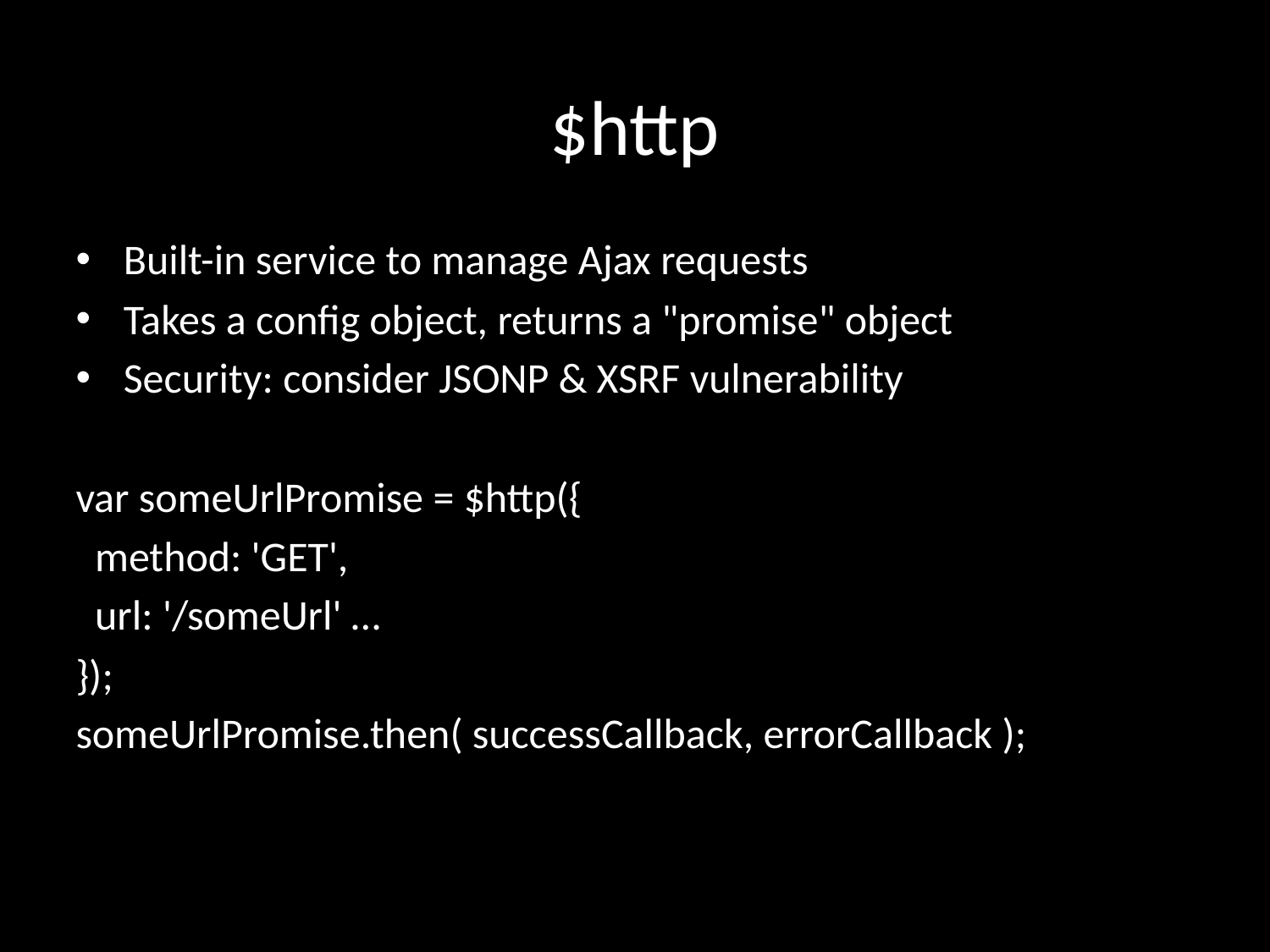

# $http
Built-in service to manage Ajax requests
Takes a config object, returns a "promise" object
Security: consider JSONP & XSRF vulnerability

var someUrlPromise = $http({
  method: 'GET',
  url: '/someUrl' …
});
someUrlPromise.then( successCallback, errorCallback );